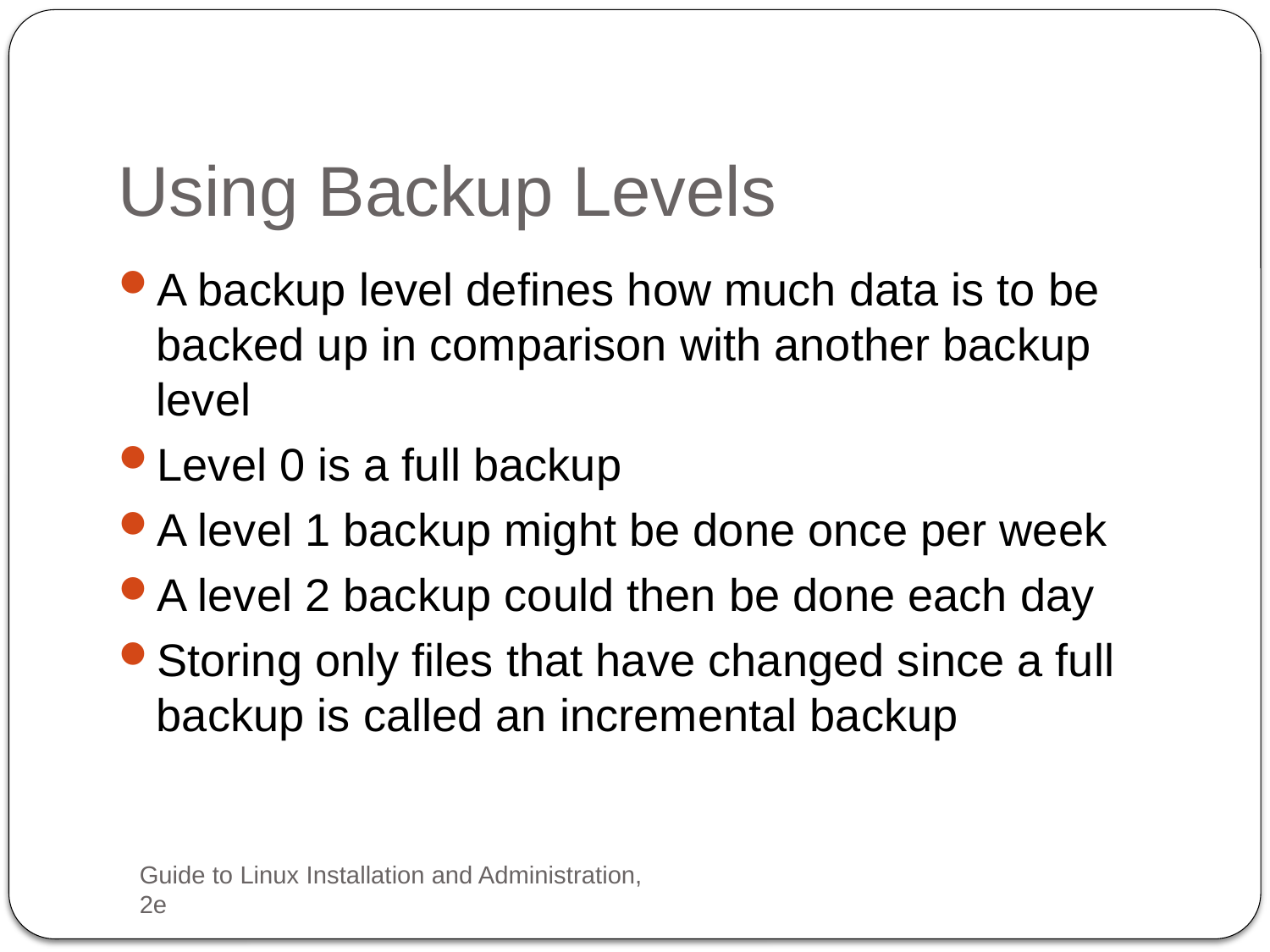

# Using Backup Levels
A backup level defines how much data is to be backed up in comparison with another backup level
Level 0 is a full backup
A level 1 backup might be done once per week
A level 2 backup could then be done each day
Storing only files that have changed since a full backup is called an incremental backup
Guide to Linux Installation and Administration, 2e
32